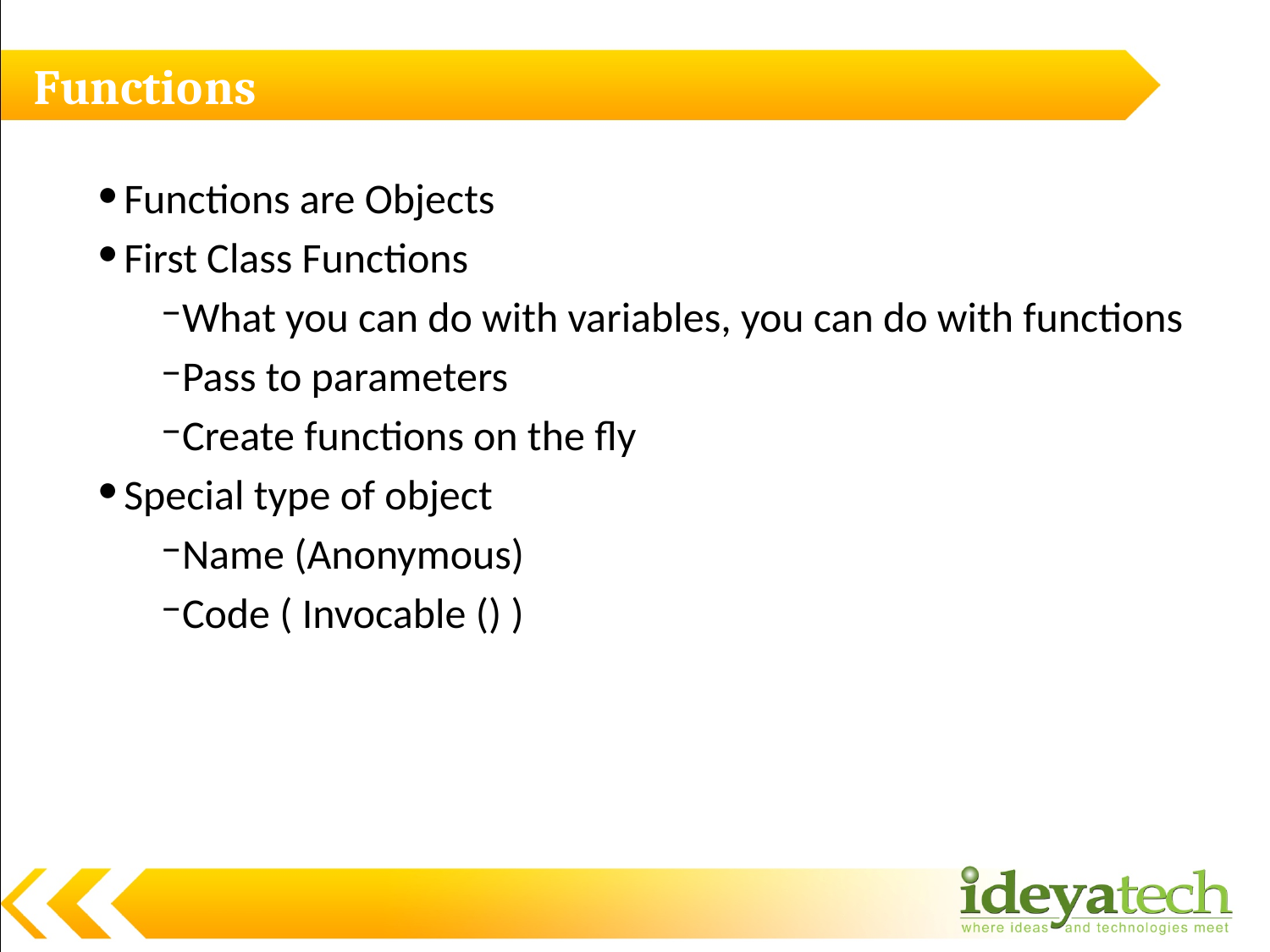

# Functions
Functions are Objects
First Class Functions
What you can do with variables, you can do with functions
Pass to parameters
Create functions on the fly
Special type of object
Name (Anonymous)
Code ( Invocable () )